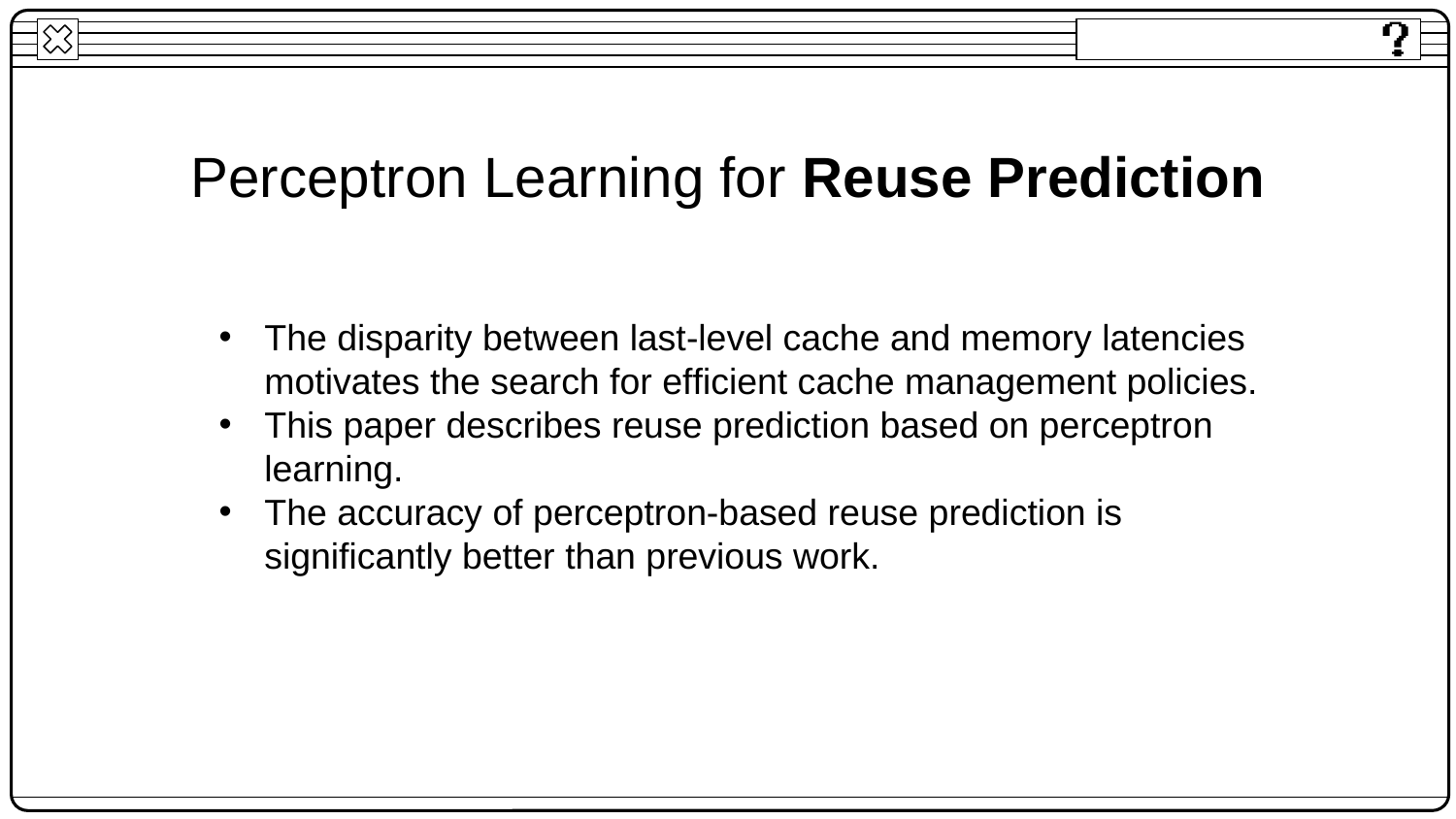

Perceptron Learning for Reuse Prediction
The disparity between last-level cache and memory latencies motivates the search for efﬁcient cache management policies.
This paper describes reuse prediction based on perceptron learning.
The accuracy of perceptron-based reuse prediction is signiﬁcantly better than previous work.